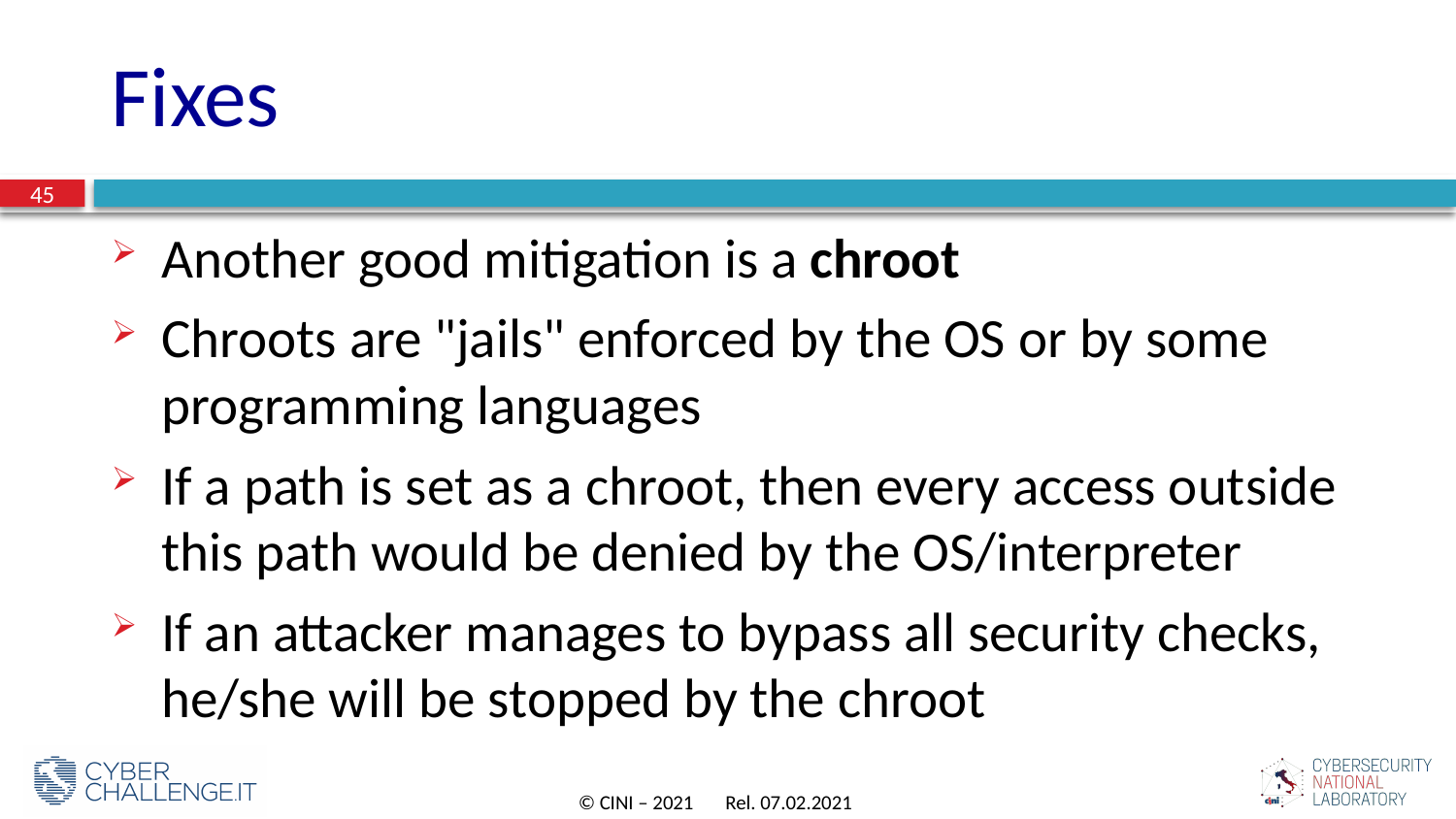

# Fixes
45
Another good mitigation is a chroot
Chroots are "jails" enforced by the OS or by some programming languages
If a path is set as a chroot, then every access outside this path would be denied by the OS/interpreter
If an attacker manages to bypass all security checks, he/she will be stopped by the chroot